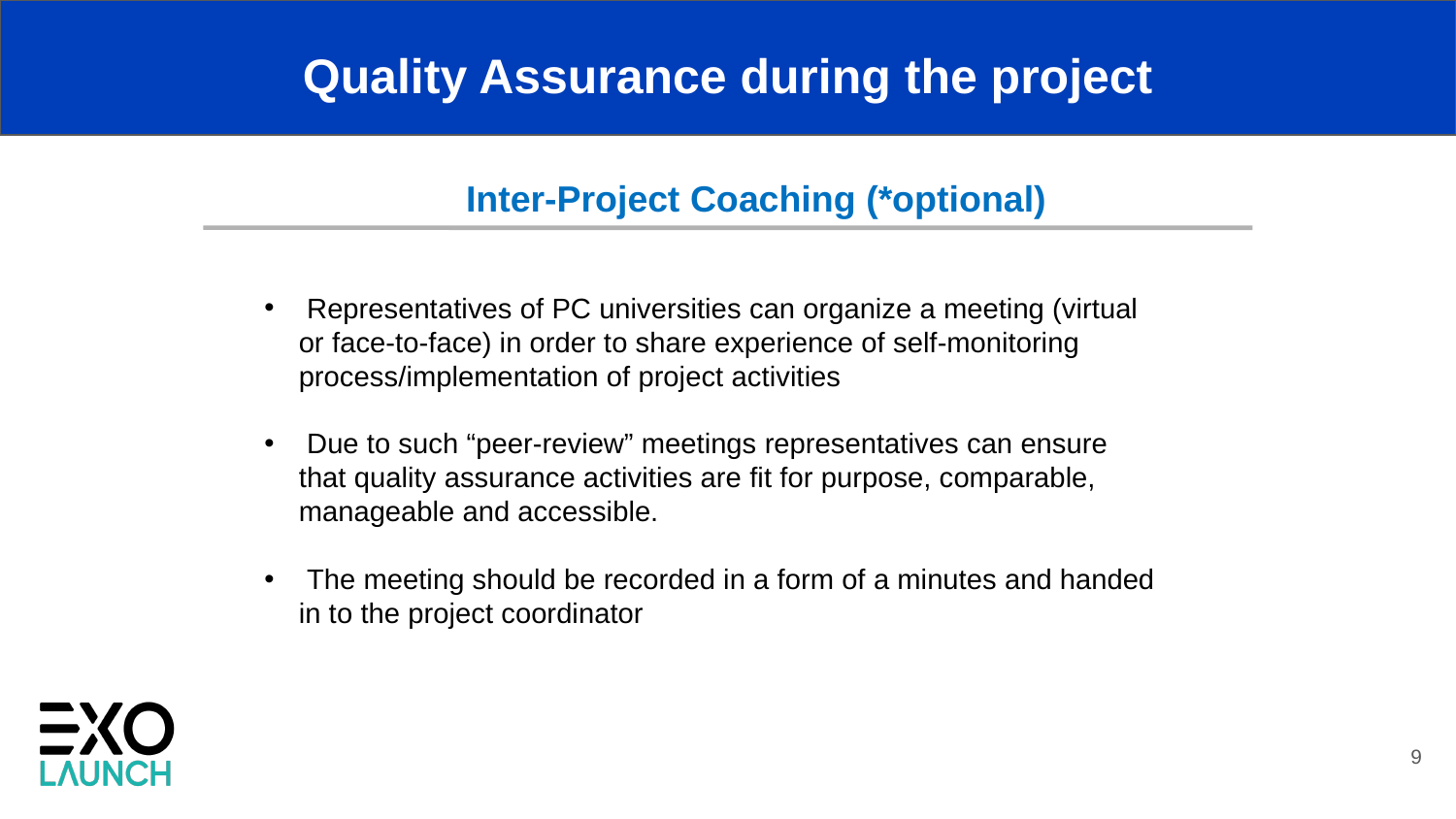

Quality Assurance during the project
Inter-Project Coaching (*optional)
 Representatives of PC universities can organize a meeting (virtual or face-to-face) in order to share experience of self-monitoring process/implementation of project activities

 Due to such “peer-review” meetings representatives can ensure that quality assurance activities are fit for purpose, comparable, manageable and accessible.

 The meeting should be recorded in a form of a minutes and handed in to the project coordinator

9